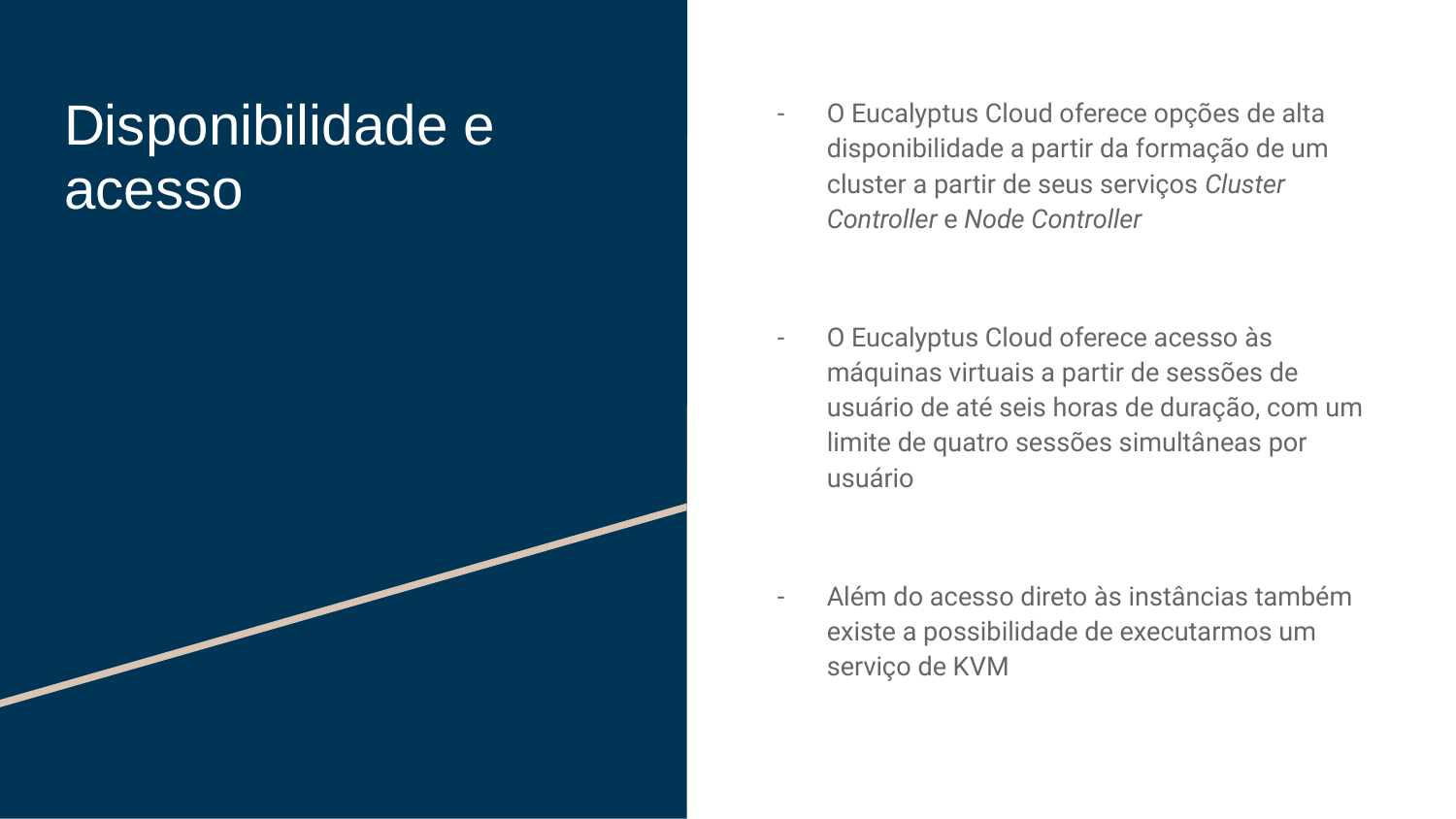

# Disponibilidade e acesso
O Eucalyptus Cloud oferece opções de alta disponibilidade a partir da formação de um cluster a partir de seus serviços Cluster Controller e Node Controller

O Eucalyptus Cloud oferece acesso às máquinas virtuais a partir de sessões de usuário de até seis horas de duração, com um limite de quatro sessões simultâneas por usuário

Além do acesso direto às instâncias também existe a possibilidade de executarmos um serviço de KVM